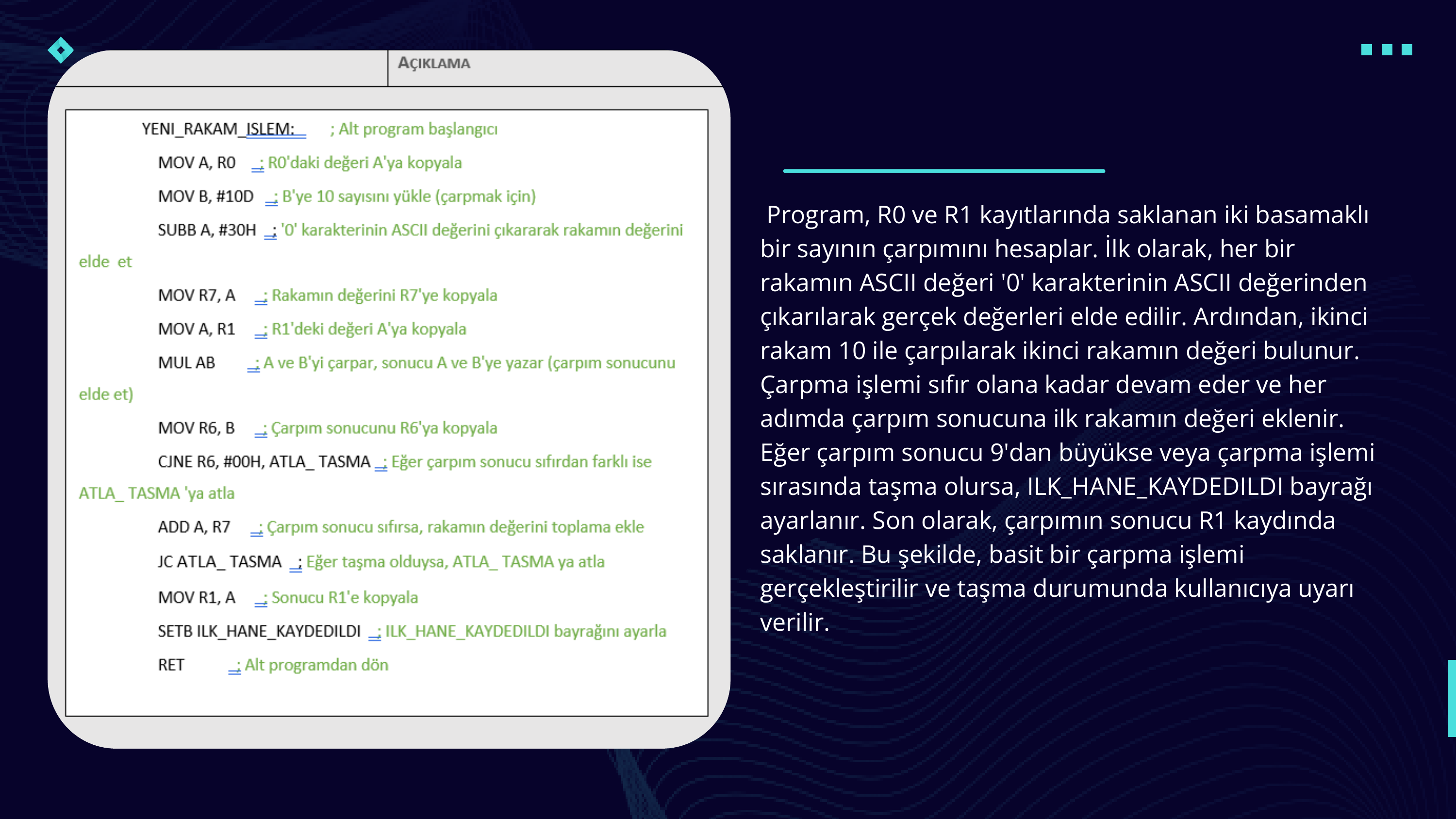

Program, R0 ve R1 kayıtlarında saklanan iki basamaklı bir sayının çarpımını hesaplar. İlk olarak, her bir rakamın ASCII değeri '0' karakterinin ASCII değerinden çıkarılarak gerçek değerleri elde edilir. Ardından, ikinci rakam 10 ile çarpılarak ikinci rakamın değeri bulunur. Çarpma işlemi sıfır olana kadar devam eder ve her adımda çarpım sonucuna ilk rakamın değeri eklenir. Eğer çarpım sonucu 9'dan büyükse veya çarpma işlemi sırasında taşma olursa, ILK_HANE_KAYDEDILDI bayrağı ayarlanır. Son olarak, çarpımın sonucu R1 kaydında saklanır. Bu şekilde, basit bir çarpma işlemi gerçekleştirilir ve taşma durumunda kullanıcıya uyarı verilir.